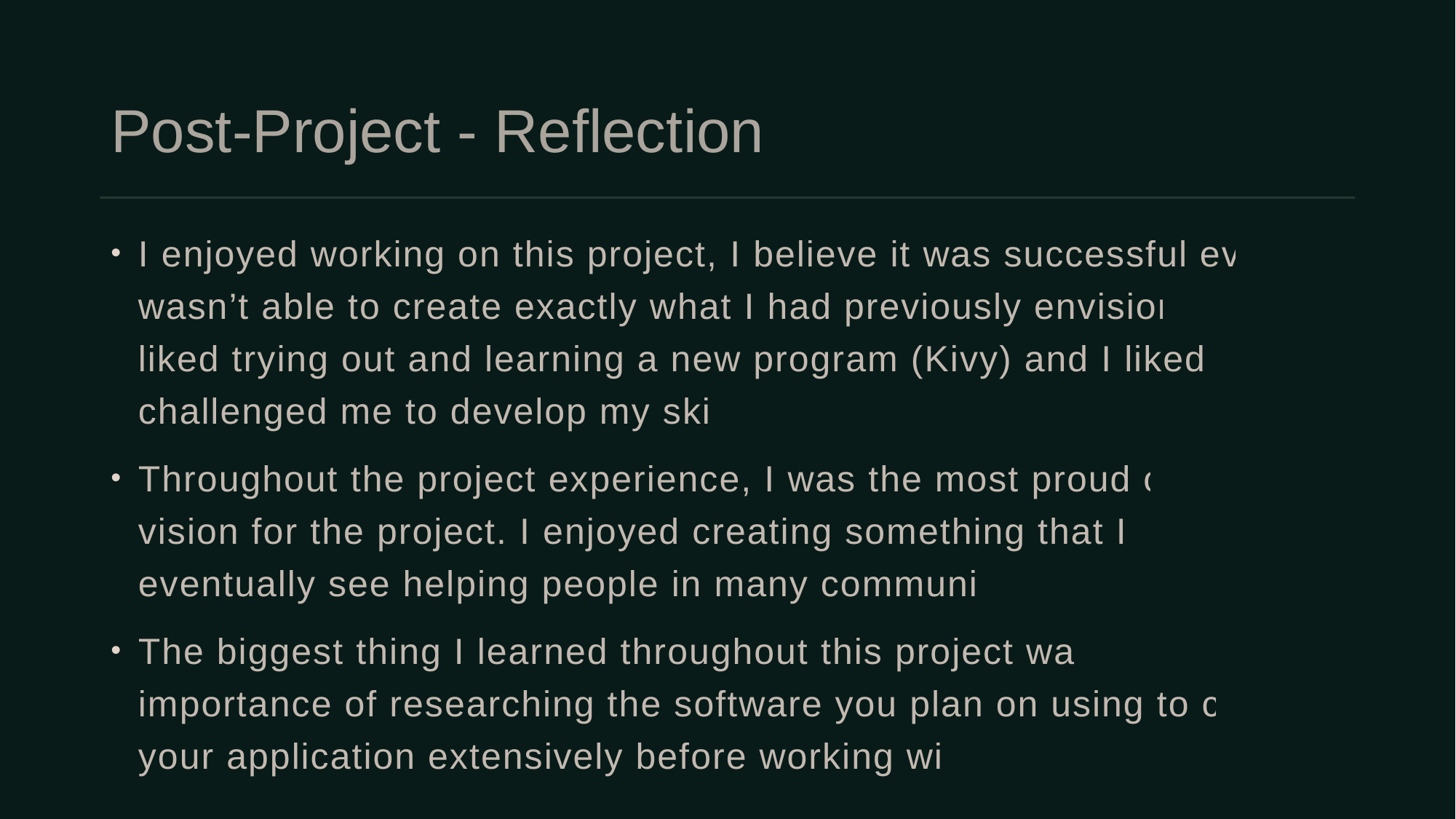

# Post-Project - Reflection
I enjoyed working on this project, I believe it was successful even if I wasn’t able to create exactly what I had previously envisioned. I liked trying out and learning a new program (Kivy) and I liked that it challenged me to develop my skills.
Throughout the project experience, I was the most proud of my vision for the project. I enjoyed creating something that I could eventually see helping people in many communities.
The biggest thing I learned throughout this project was the importance of researching the software you plan on using to create your application extensively before working with it.